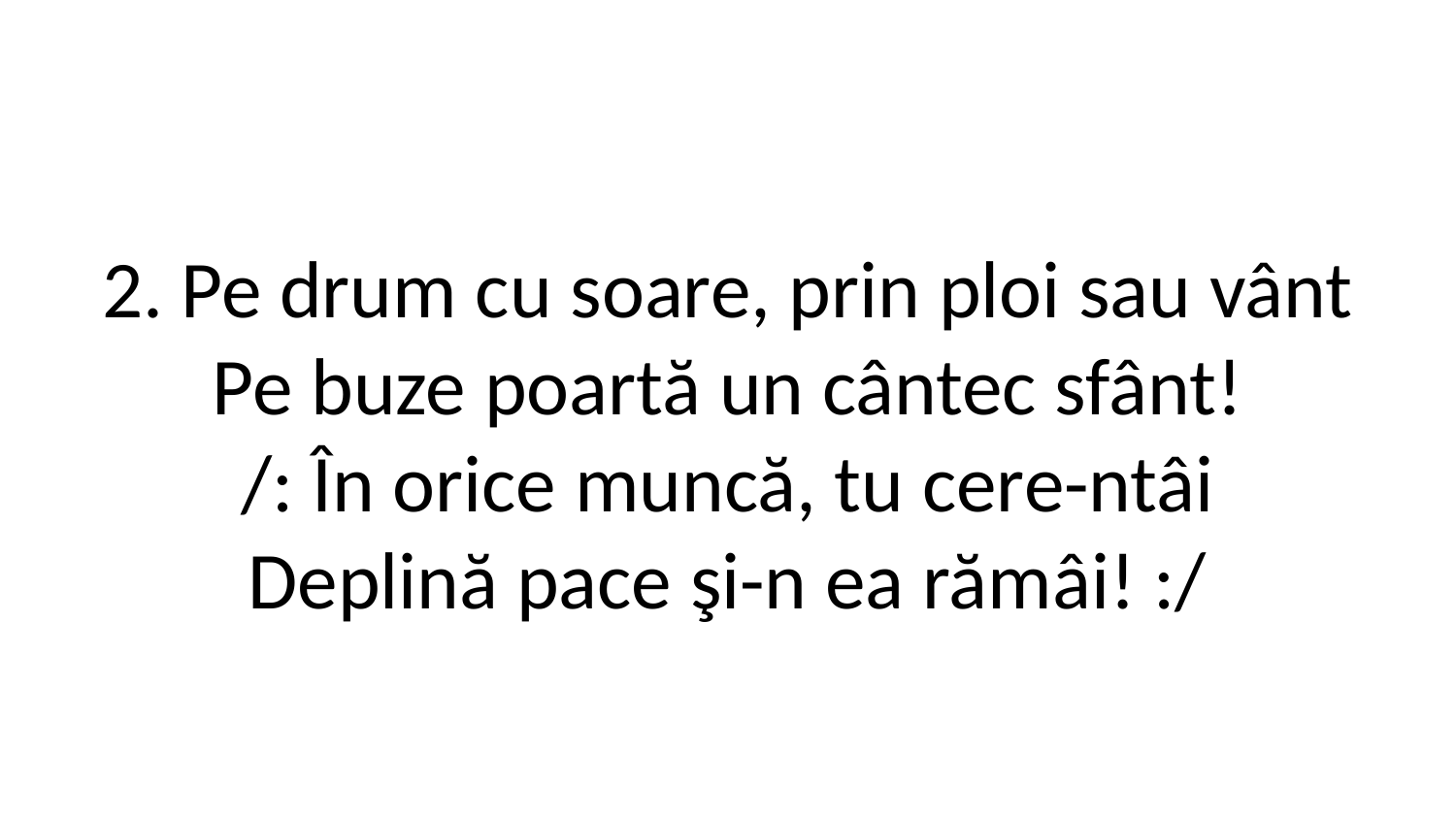

2. Pe drum cu soare, prin ploi sau vânt
Pe buze poartă un cântec sfânt!
/: În orice muncă, tu cere-ntâi
Deplină pace şi-n ea rămâi! :/